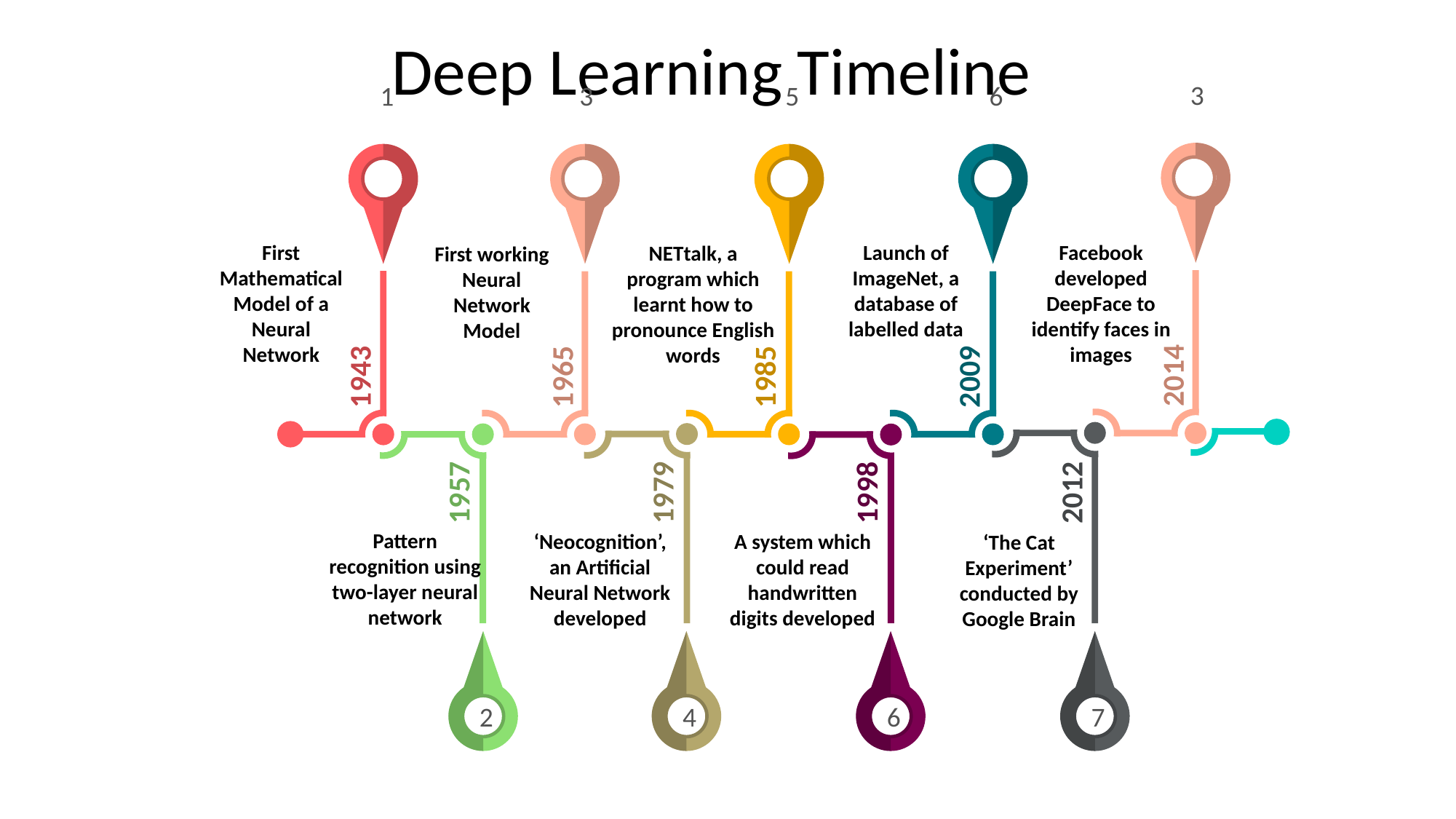

# Deep Learning Timeline

3

1

3

5

6
Launch of ImageNet, a database of labelled data
First Mathematical Model of a Neural Network
Facebook developed DeepFace to identify faces in images
NETtalk, a program which learnt how to pronounce English words
First working Neural Network Model

2014
1943
1965
1985
2009

1957
1979
1998
2012
Pattern recognition using two-layer neural network
‘Neocognition’, an Artificial Neural Network developed
A system which could read handwritten digits developed
‘The Cat Experiment’ conducted by Google Brain

4

6

7

2